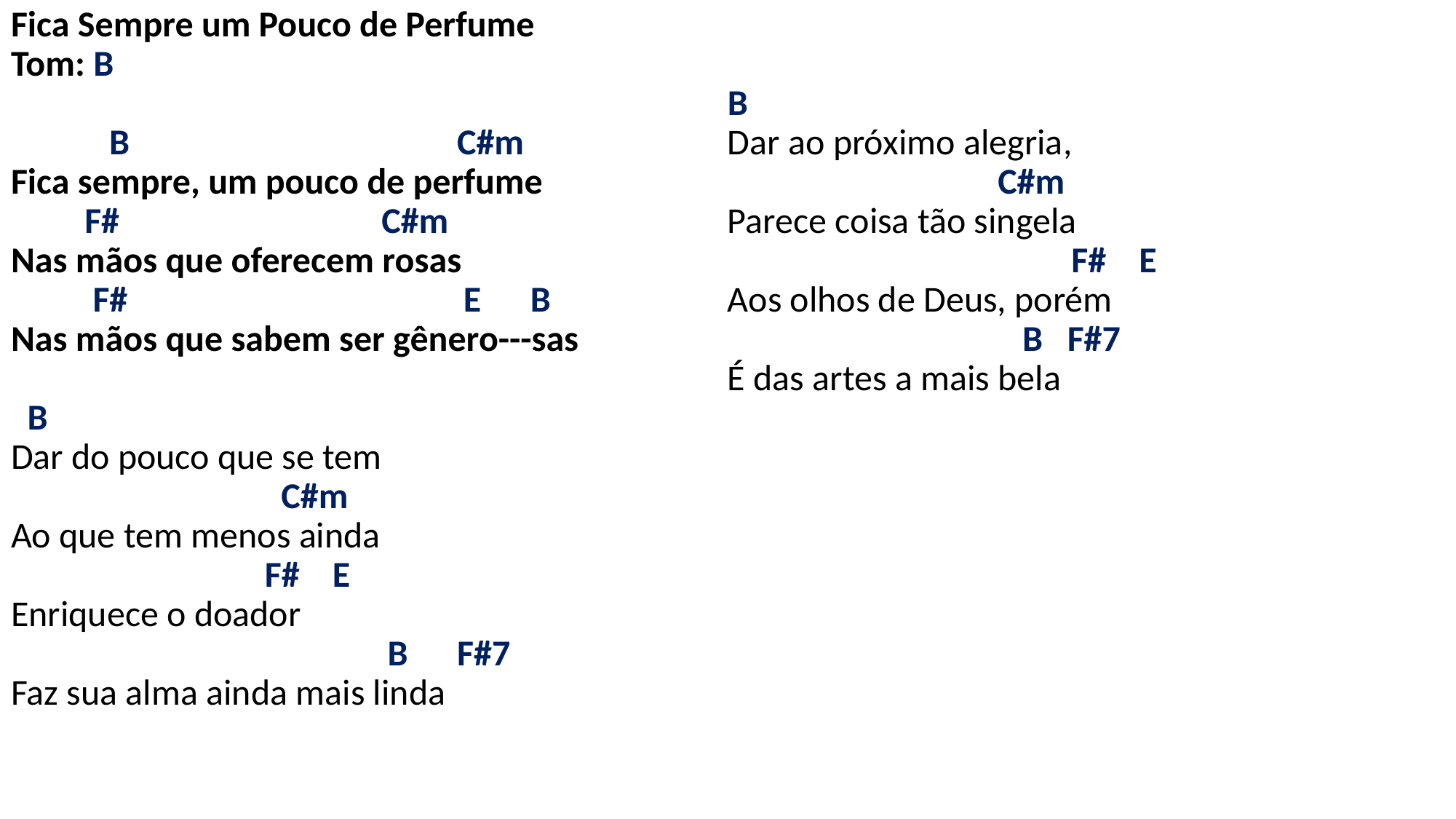

# Fica Sempre um Pouco de Perfume Tom: B   B                                        C#m Fica sempre, um pouco de perfume F#                                C#m Nas mãos que oferecem rosas F#                                         E      B Nas mãos que sabem ser gênero---sas   B Dar do pouco que se tem C#m Ao que tem menos ainda F#    E Enriquece o doador B      F#7 Faz sua alma ainda mais linda   B Dar ao próximo alegria, C#m Parece coisa tão singela F#    E Aos olhos de Deus, porém B   F#7 É das artes a mais bela